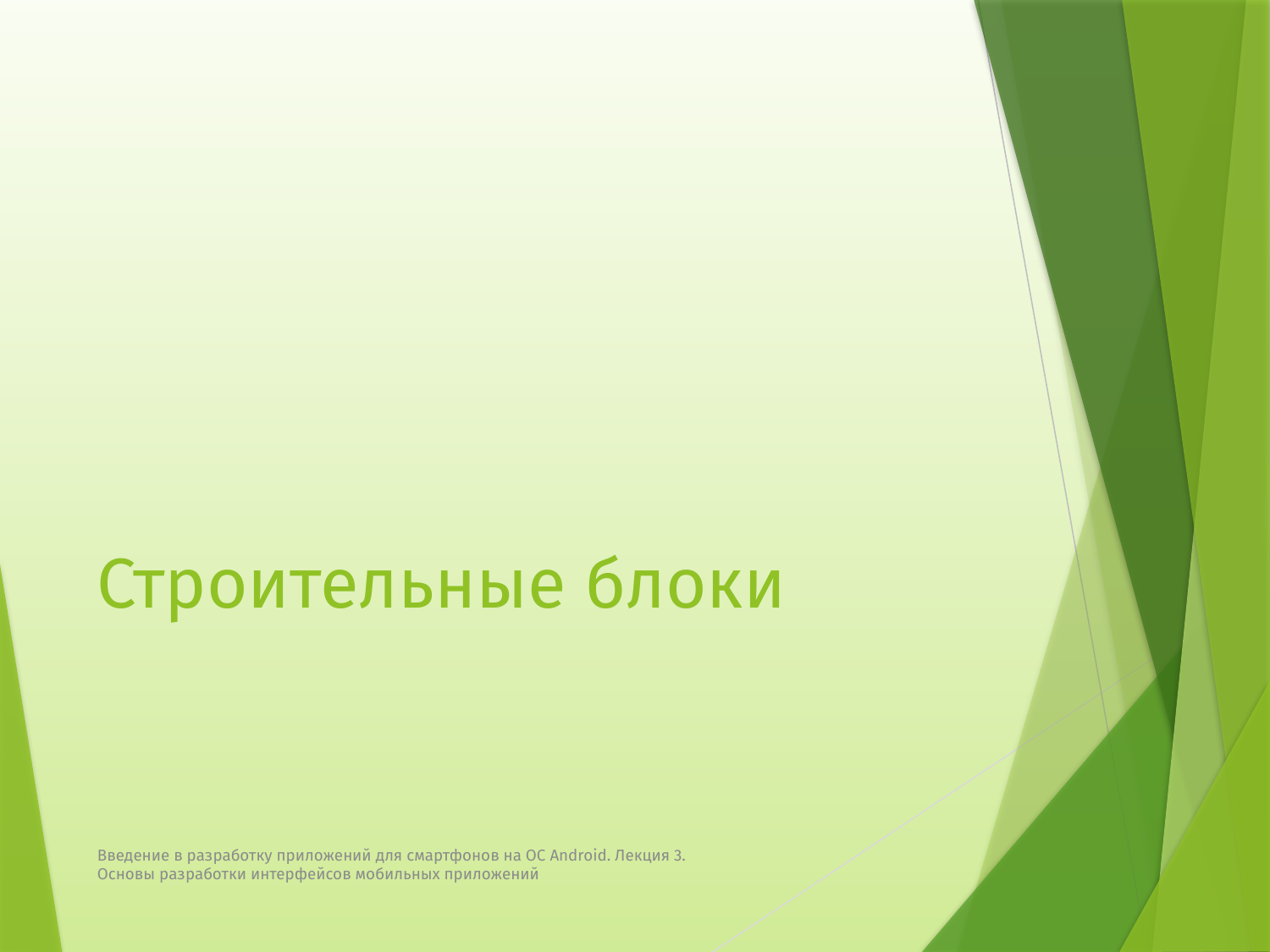

# Строительные блоки

Введение в разработку приложений для смартфонов на ОС Android. Лекция 3. Основы разработки интерфейсов мобильных приложений